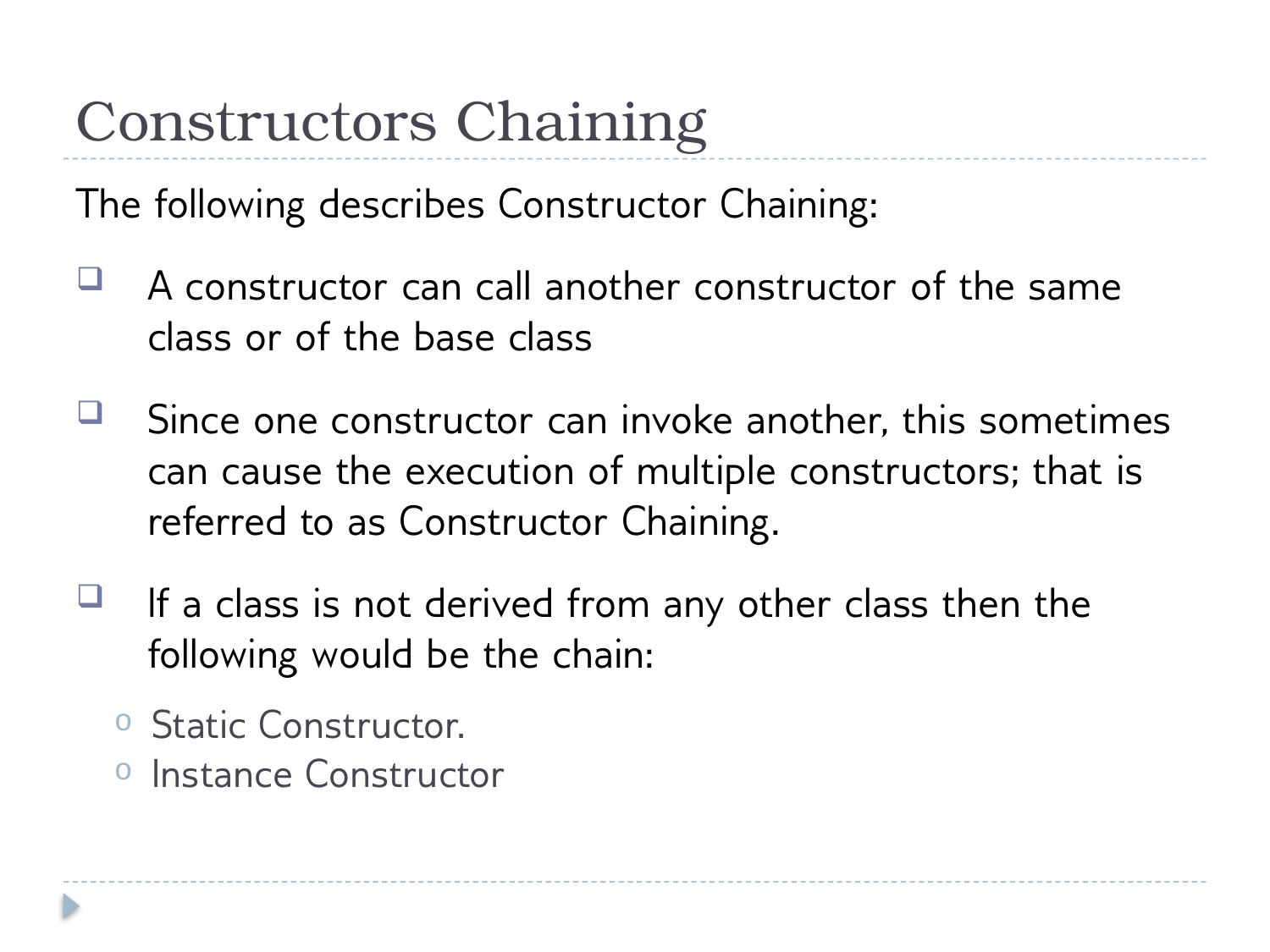

# Constructors Chaining
The following describes Constructor Chaining:
A constructor can call another constructor of the same class or of the base class
Since one constructor can invoke another, this sometimes can cause the execution of multiple constructors; that is referred to as Constructor Chaining.
If a class is not derived from any other class then the following would be the chain:
Static Constructor.
Instance Constructor